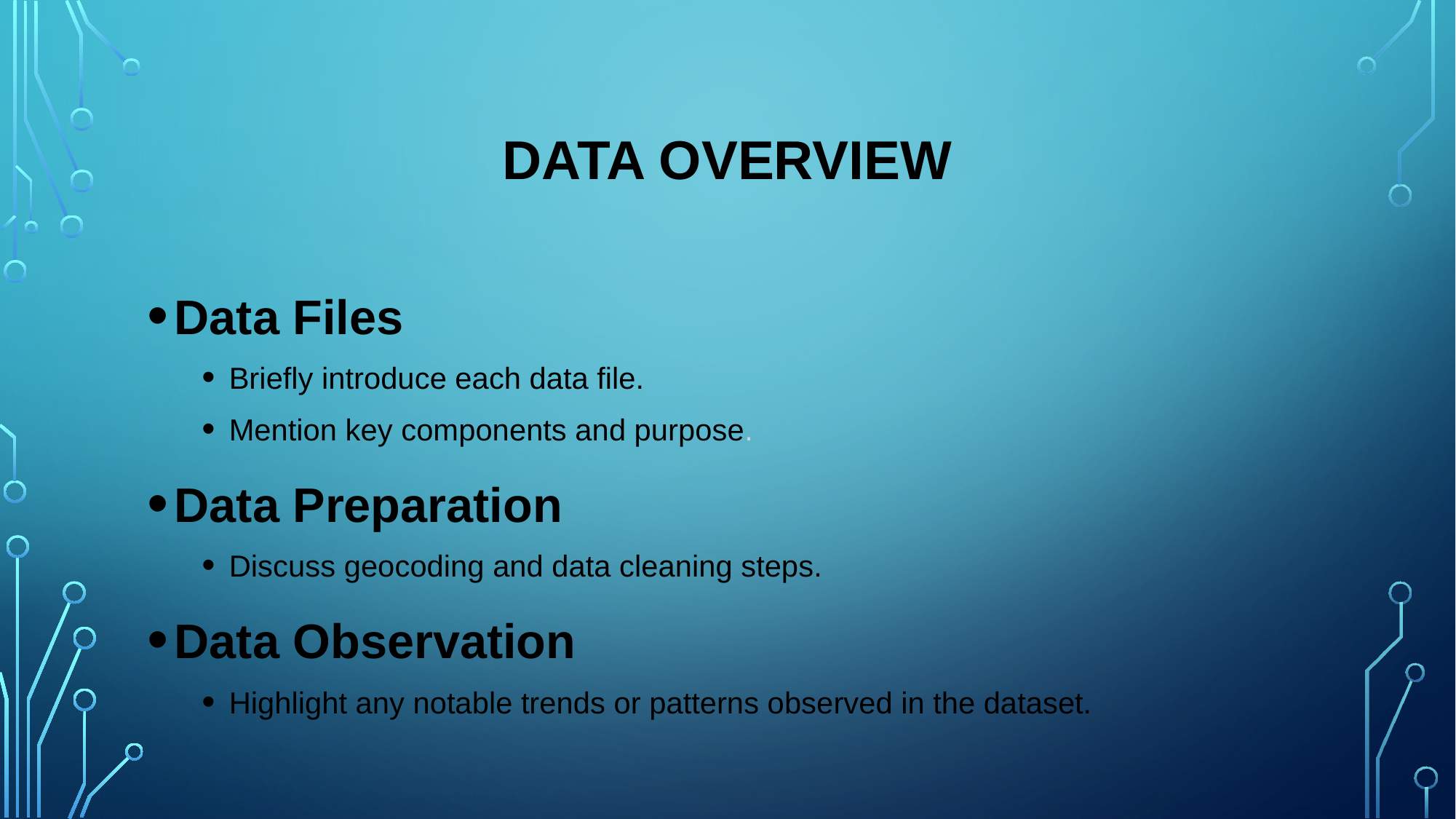

# Data Overview
Data Files
Briefly introduce each data file.
Mention key components and purpose.
Data Preparation
Discuss geocoding and data cleaning steps.
Data Observation
Highlight any notable trends or patterns observed in the dataset.